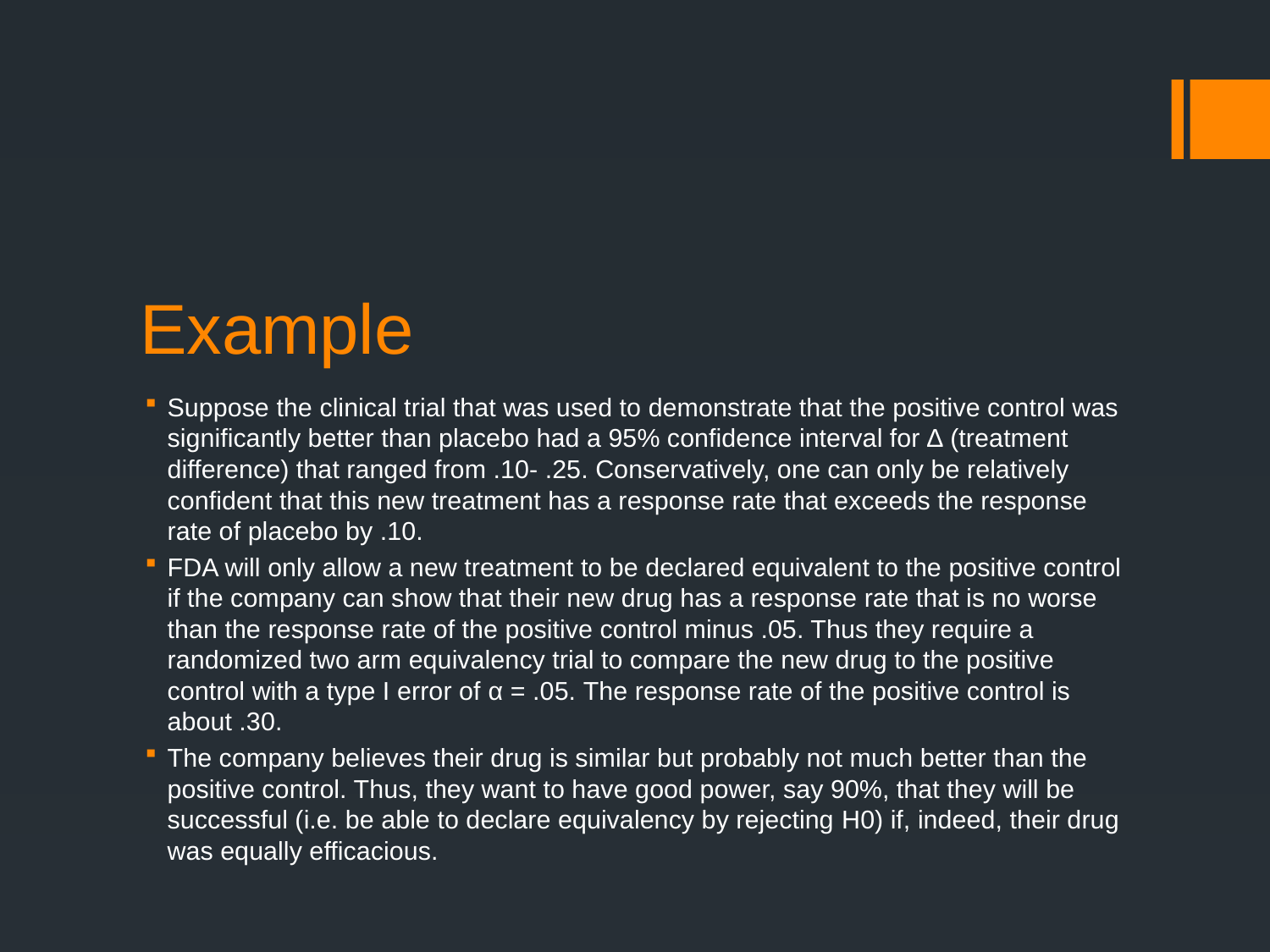

# Example
Suppose the clinical trial that was used to demonstrate that the positive control was significantly better than placebo had a 95% confidence interval for ∆ (treatment difference) that ranged from .10- .25. Conservatively, one can only be relatively confident that this new treatment has a response rate that exceeds the response rate of placebo by .10.
FDA will only allow a new treatment to be declared equivalent to the positive control if the company can show that their new drug has a response rate that is no worse than the response rate of the positive control minus .05. Thus they require a randomized two arm equivalency trial to compare the new drug to the positive control with a type I error of α = .05. The response rate of the positive control is about .30.
The company believes their drug is similar but probably not much better than the positive control. Thus, they want to have good power, say 90%, that they will be successful (i.e. be able to declare equivalency by rejecting H0) if, indeed, their drug was equally efficacious.